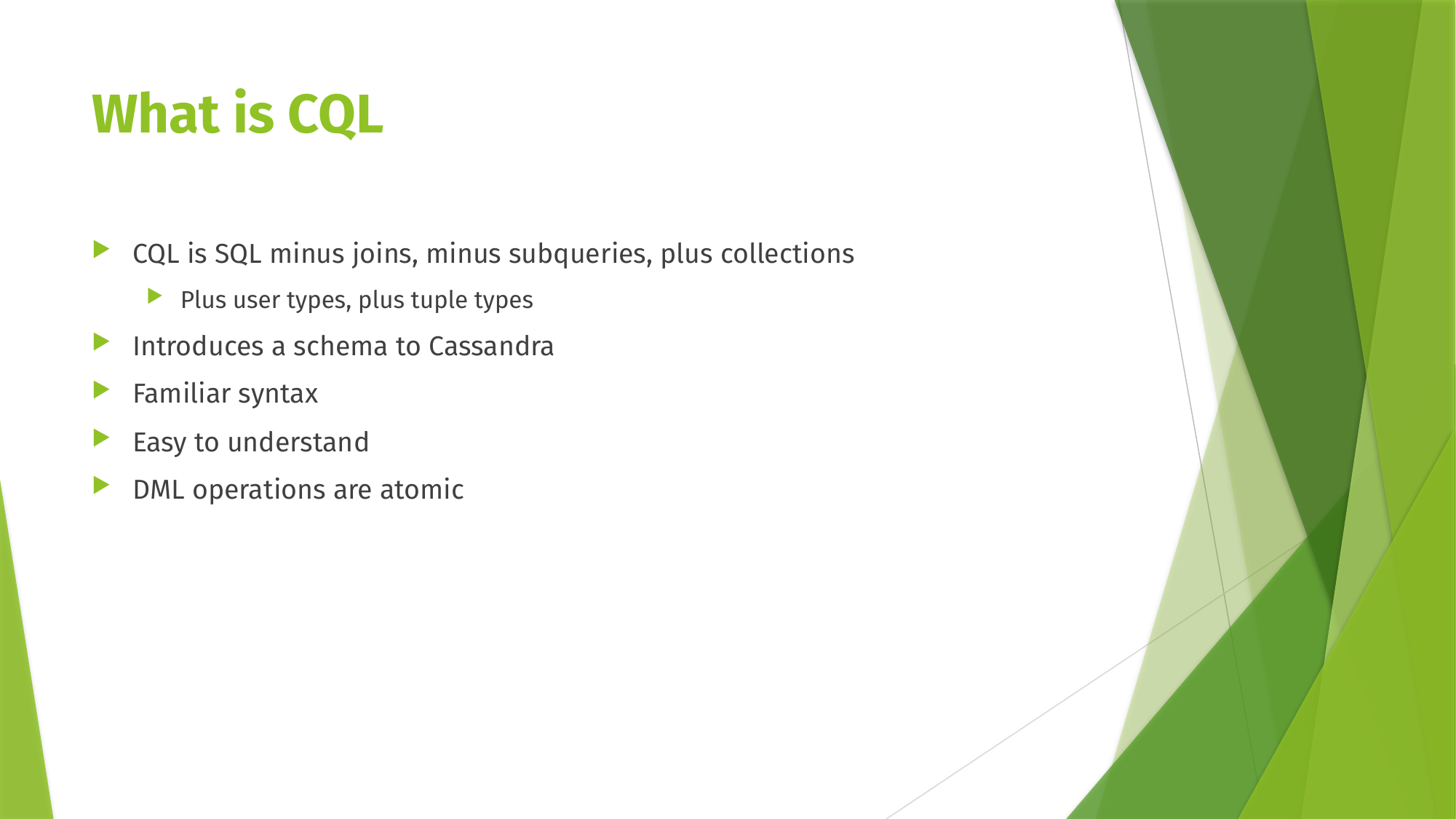

# What is CQL
CQL is SQL minus joins, minus subqueries, plus collections
Plus user types, plus tuple types
Introduces a schema to Cassandra
Familiar syntax
Easy to understand
DML operations are atomic